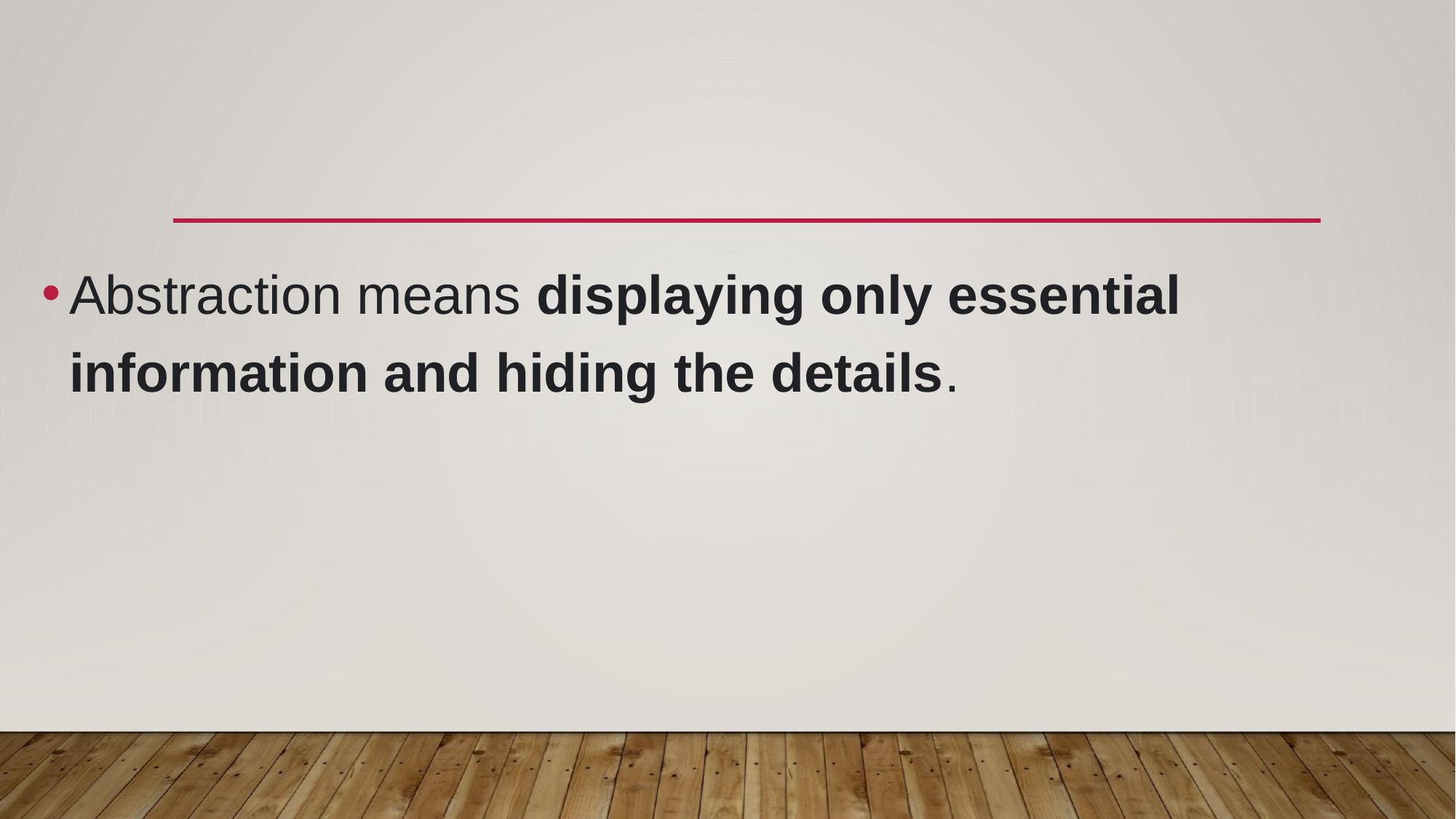

Abstraction means displaying only essential information and hiding the details.